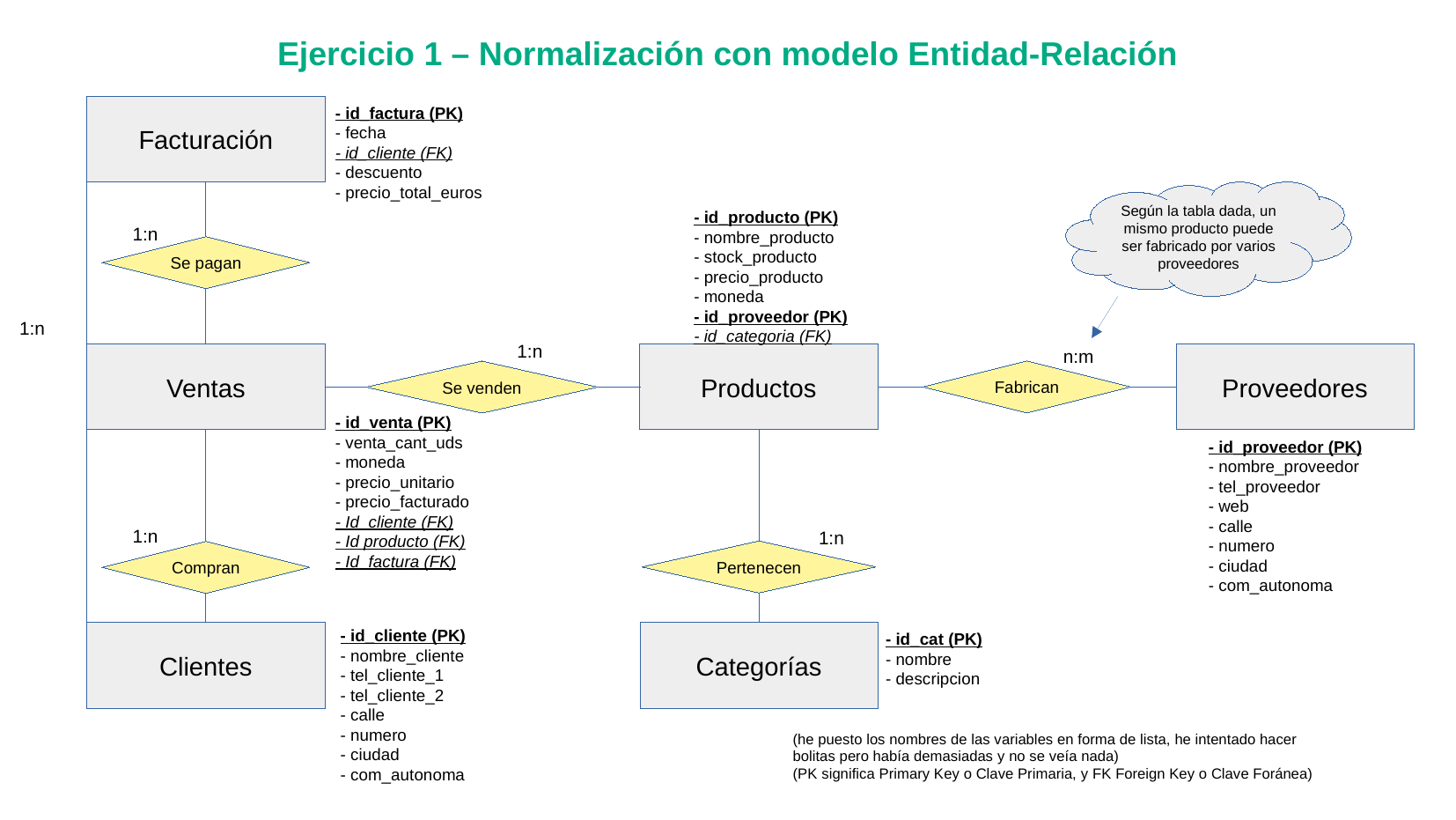

Ejercicio 1 – Normalización con modelo Entidad-Relación
Facturación
- id_factura (PK)
- fecha
- id_cliente (FK)
- descuento
- precio_total_euros
Según la tabla dada, un mismo producto puede ser fabricado por varios proveedores
- id_producto (PK)
- nombre_producto
- stock_producto
- precio_producto
- moneda
- id_proveedor (PK)
- id_categoria (FK)
1:n
Se pagan

1:n
1:n
n:m
Ventas
Productos
Proveedores
Fabrican
Se venden
- id_venta (PK)
- venta_cant_uds
- moneda
- precio_unitario
- precio_facturado
- Id_cliente (FK)
- Id producto (FK)
- Id_factura (FK)
- id_proveedor (PK)
- nombre_proveedor
- tel_proveedor
- web
- calle
- numero
- ciudad
- com_autonoma
1:n
1:n
Pertenecen
Compran
- id_cliente (PK)
- nombre_cliente
- tel_cliente_1
- tel_cliente_2
- calle
- numero
- ciudad
- com_autonoma
Clientes
Categorías
- id_cat (PK)
- nombre
- descripcion
(he puesto los nombres de las variables en forma de lista, he intentado hacer bolitas pero había demasiadas y no se veía nada)
(PK significa Primary Key o Clave Primaria, y FK Foreign Key o Clave Foránea)